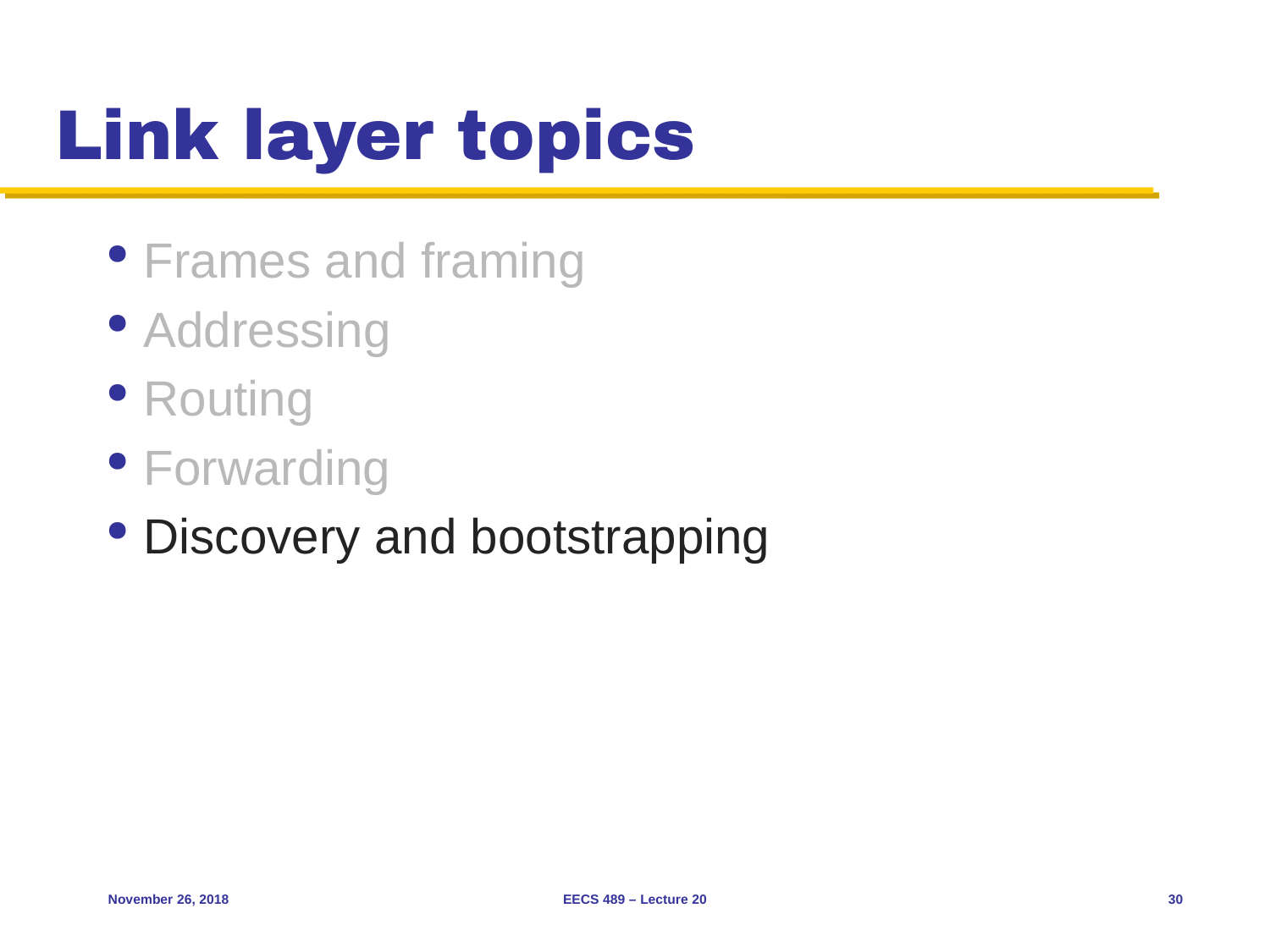

# Link layer topics
Frames and framing
Addressing
Routing
Forwarding
Discovery and bootstrapping
November 26, 2018
EECS 489 – Lecture 20
30